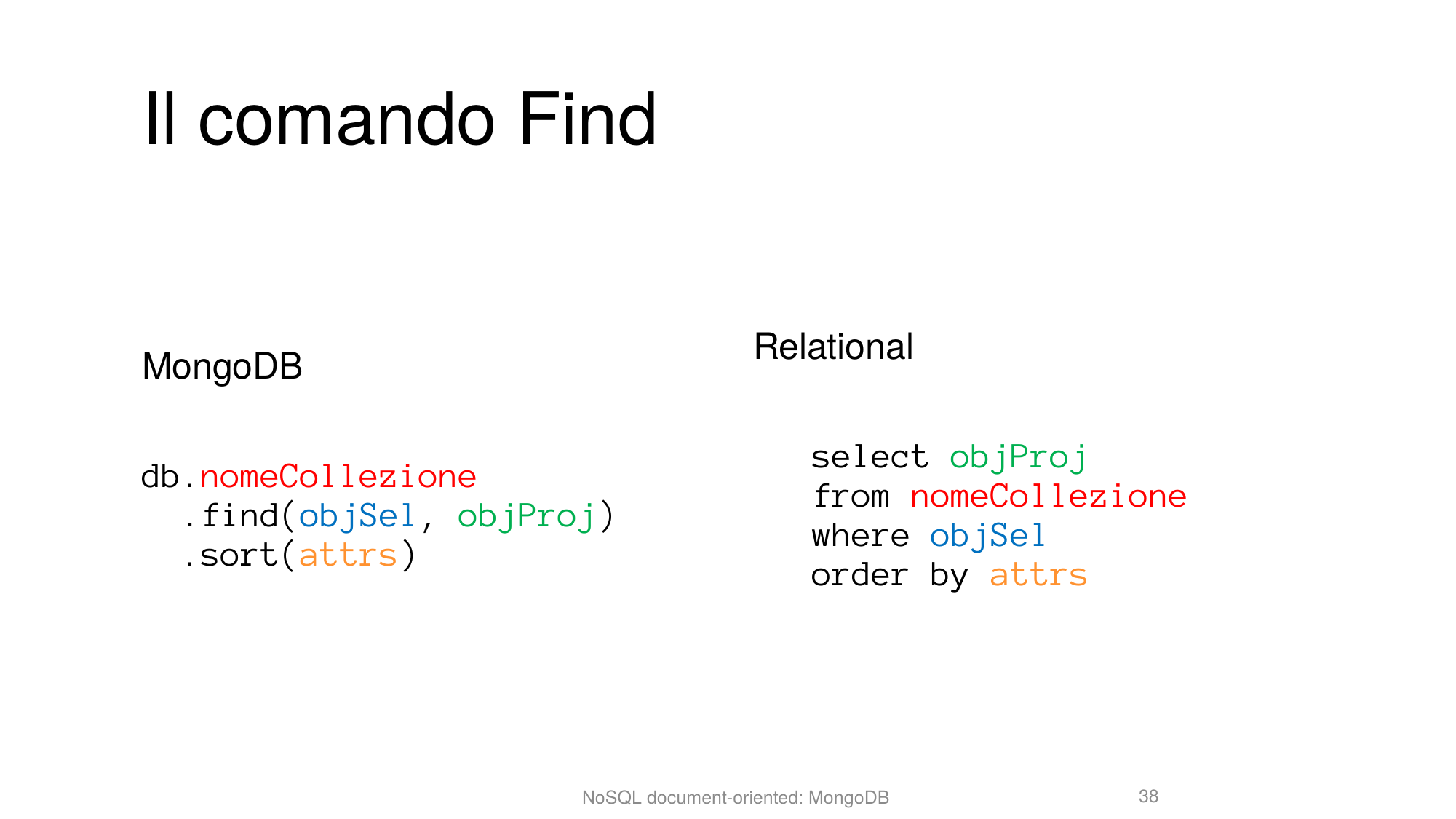

# Il comando Find
Relational

   select objProj
   from nomeCollezione
   where objSel
   order by attrs
MongoDB

db.nomeCollezione
  .find(objSel, objProj)
  .sort(attrs)
38